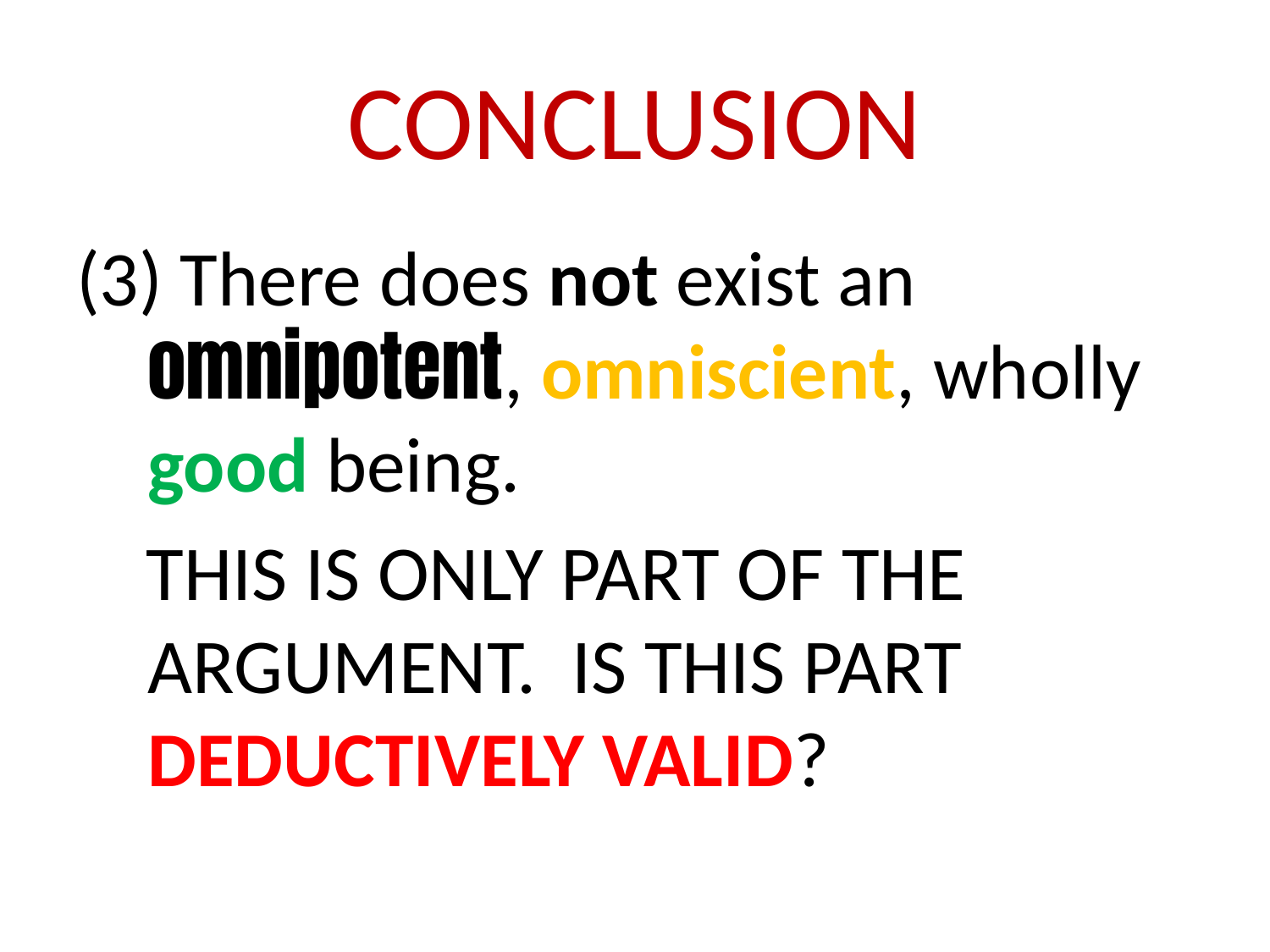

# CONCLUSION
 There does not exist an omnipotent, omniscient, wholly good being.
    THIS IS ONLY PART OF THE ARGUMENT.  IS THIS PART DEDUCTIVELY VALID?